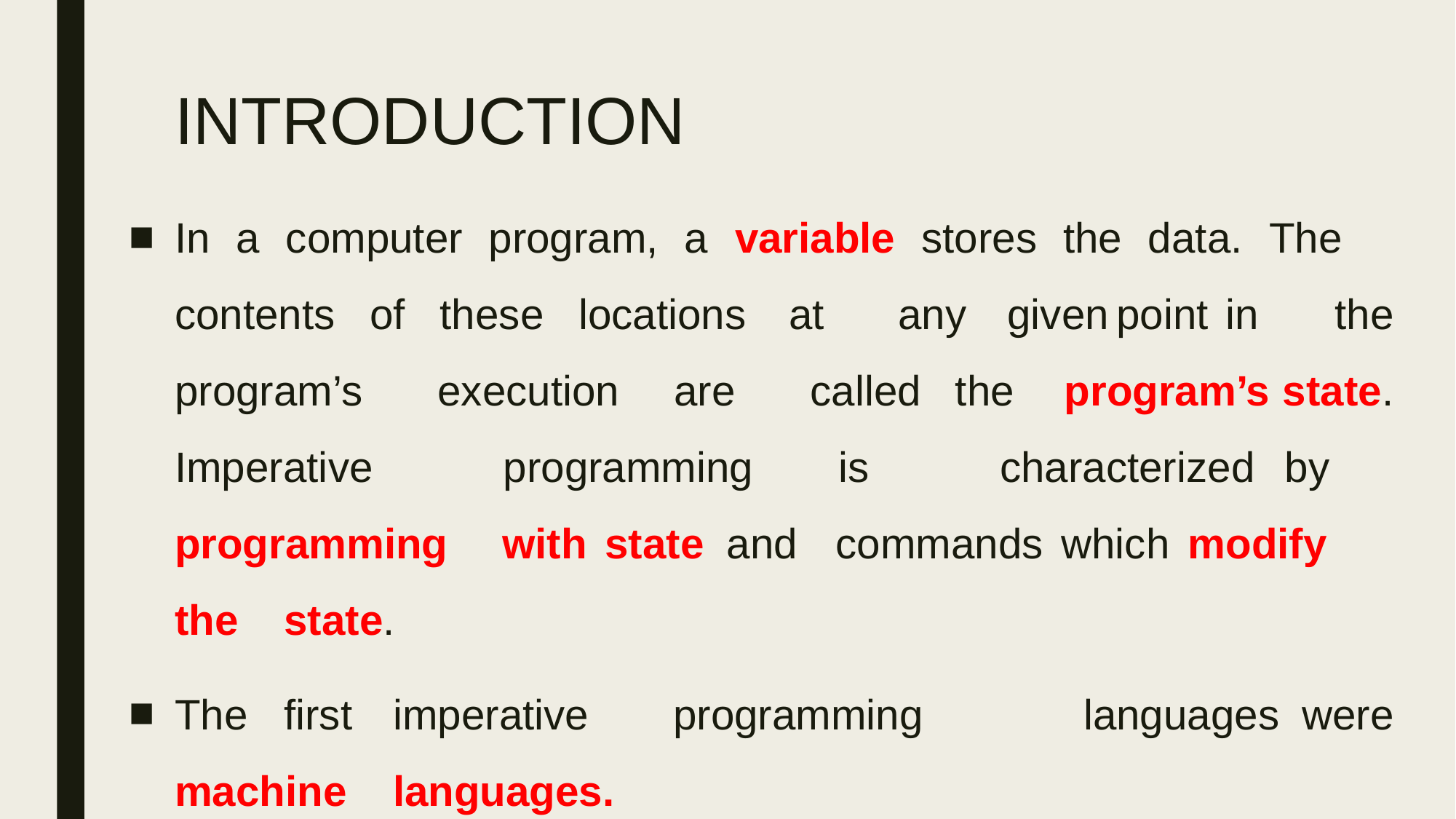

# INTRODUCTION
In a computer program, a variable stores the data. The	contents of these locations	at	any	given	point	in	the program’s execution	are called	the	program’s	state. Imperative programming	is characterized	by	programming	with state	and	commands which modify	the	state.
The	first	imperative programming 	languages	were machine	languages.